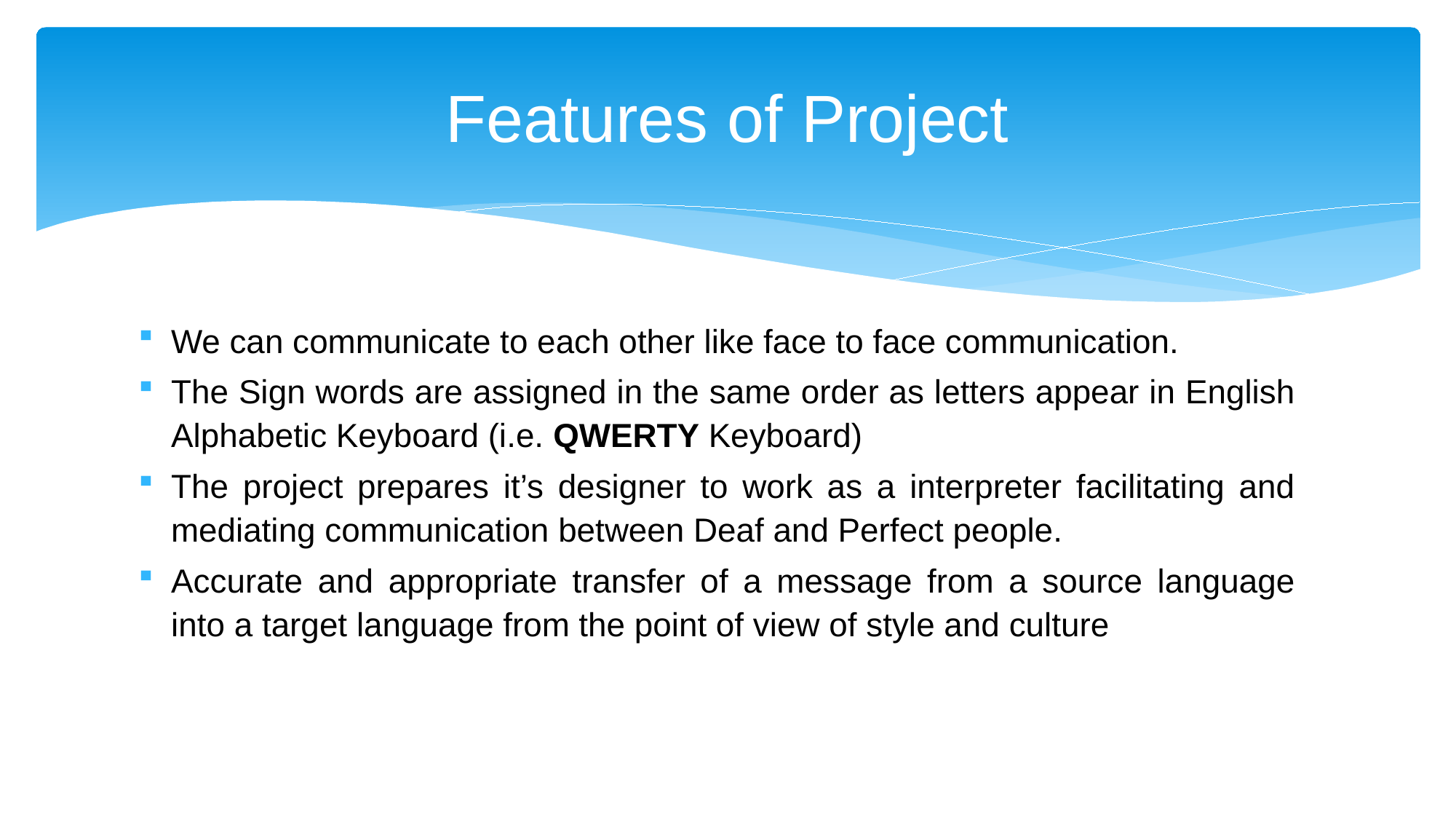

# Features of Project
We can communicate to each other like face to face communication.
The Sign words are assigned in the same order as letters appear in English Alphabetic Keyboard (i.e. QWERTY Keyboard)
The project prepares it’s designer to work as a interpreter facilitating and mediating communication between Deaf and Perfect people.
Accurate and appropriate transfer of a message from a source language into a target language from the point of view of style and culture